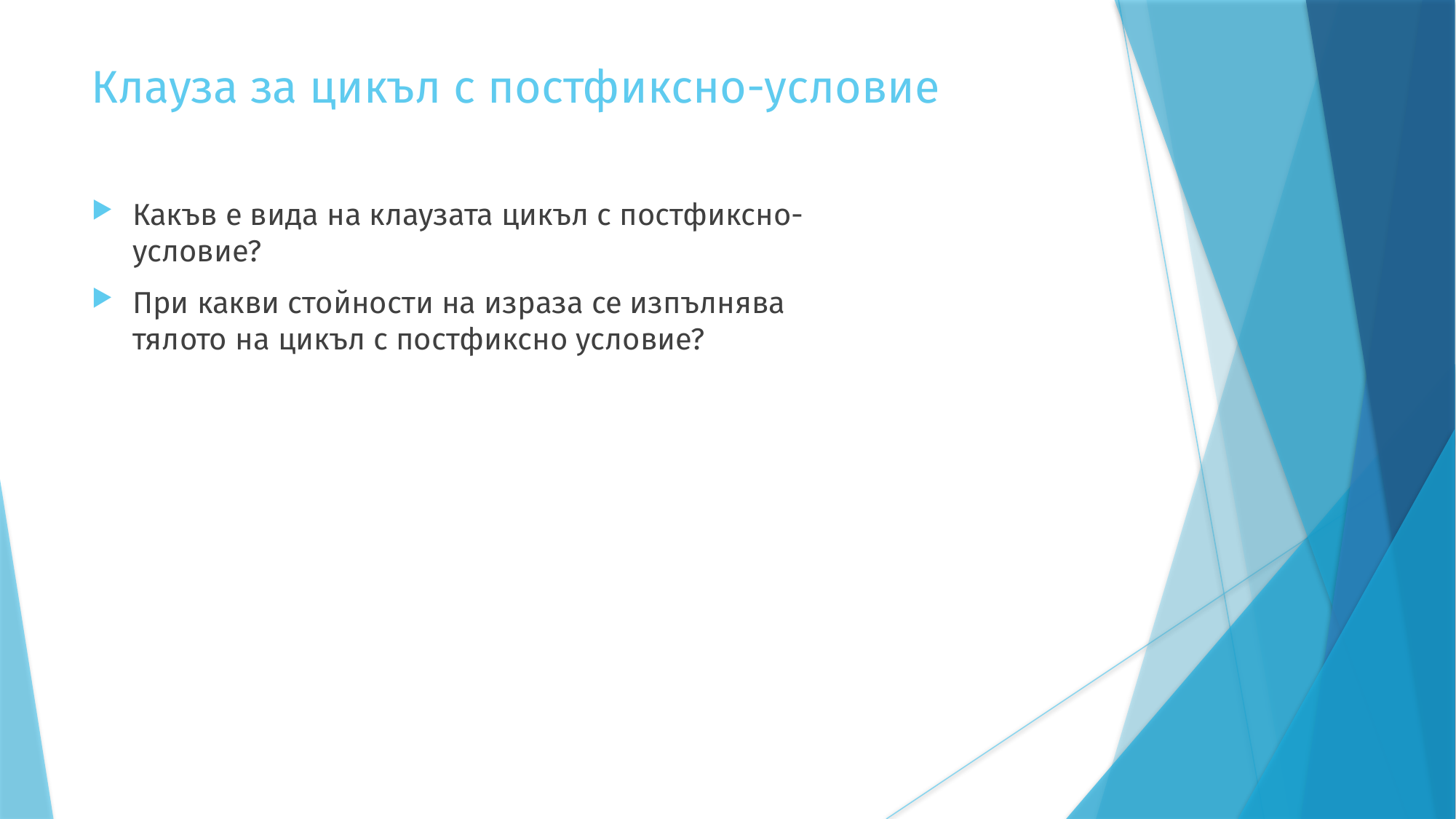

Клауза за цикъл с постфиксно-условие
Какъв е вида на клаузата цикъл с постфиксно-условие?
При какви стойности на израза се изпълнява тялото на цикъл с постфиксно условие?